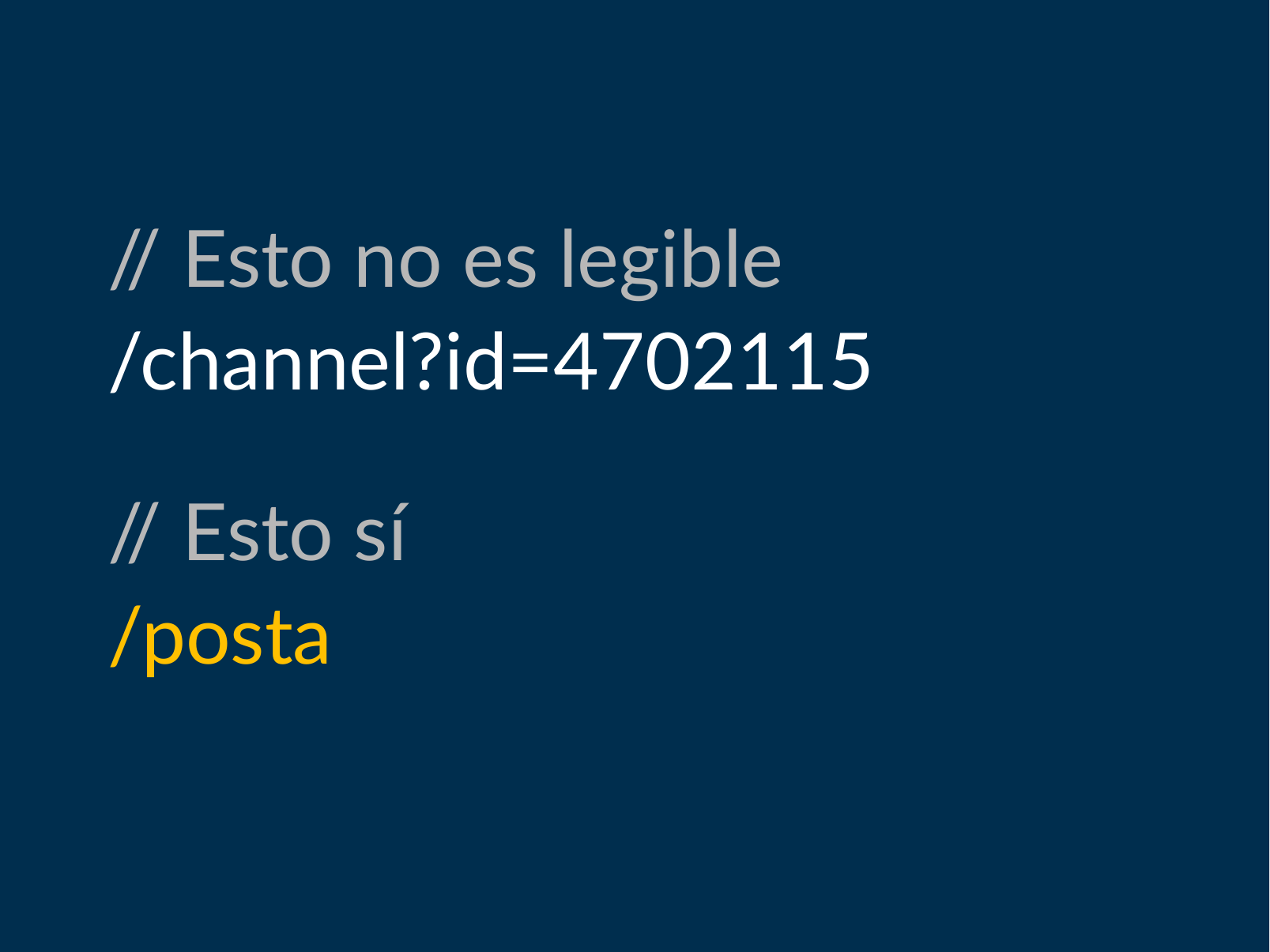

// Esto no es legible
/channel?id=4702115

// Esto sí
/posta